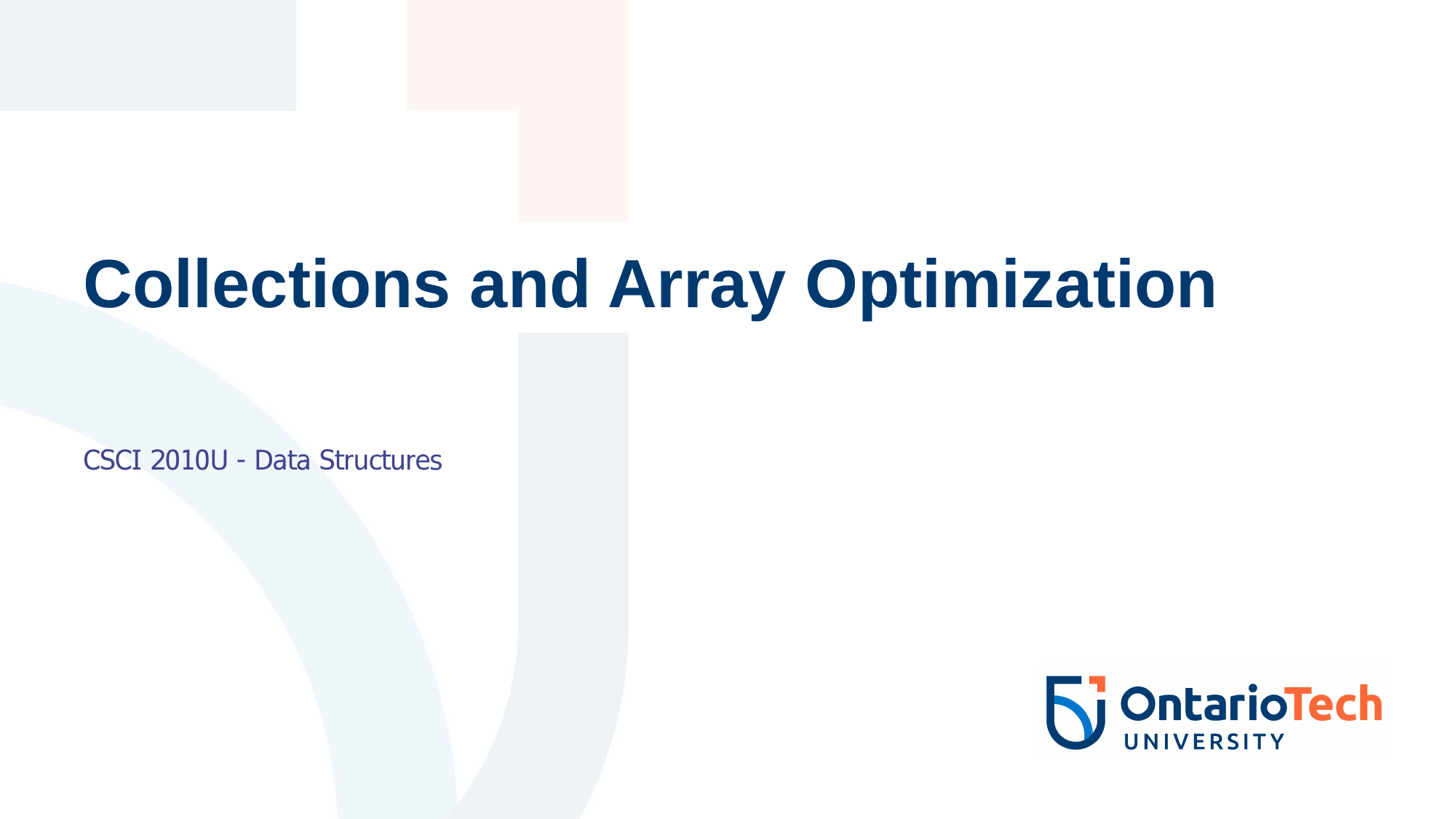

# Collections and Array Optimization
CSCI 2010U - Data Structures